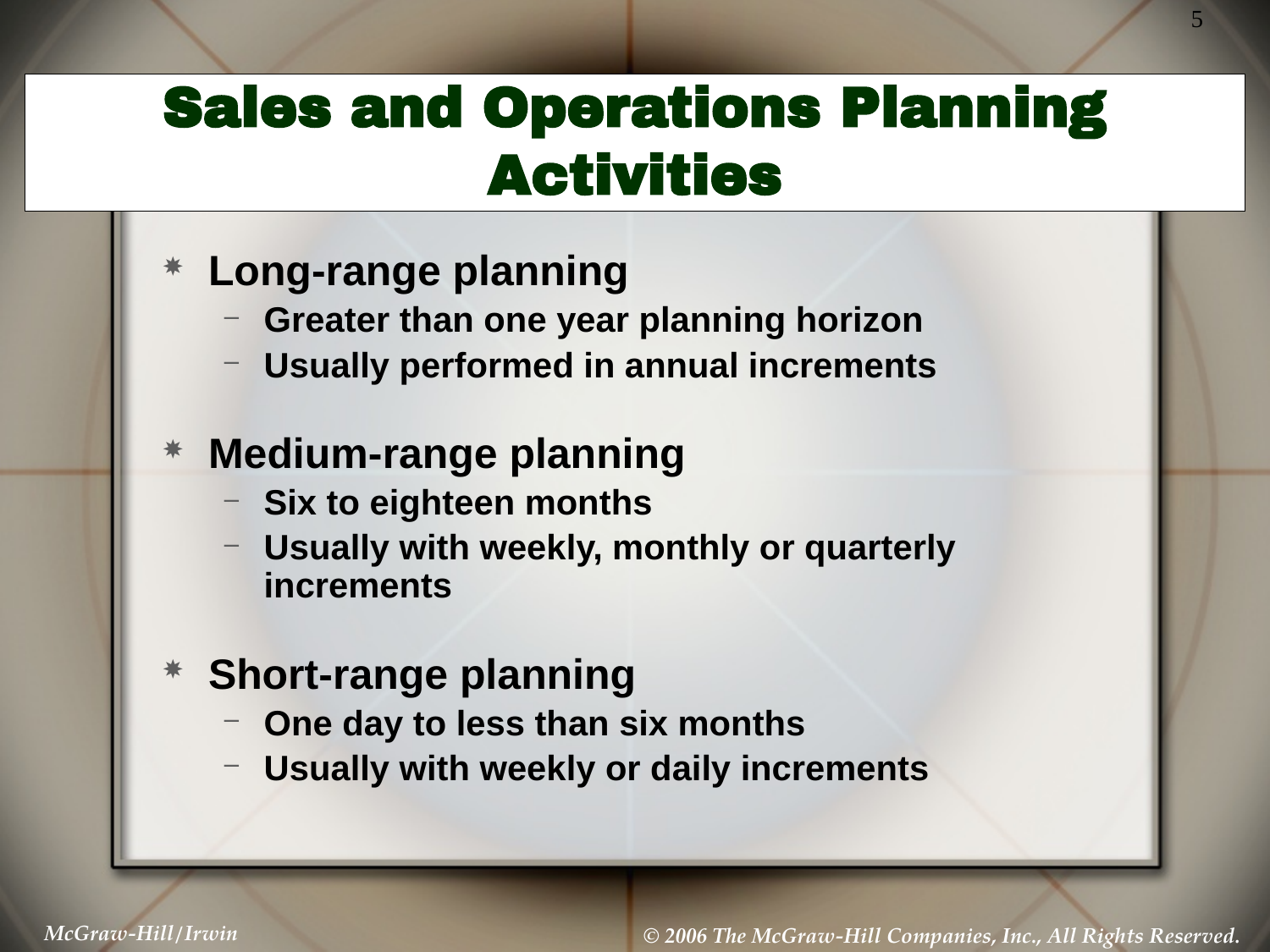

# Sales and Operations Planning Activities
Long-range planning
Greater than one year planning horizon
Usually performed in annual increments
Medium-range planning
Six to eighteen months
Usually with weekly, monthly or quarterly increments
Short-range planning
One day to less than six months
Usually with weekly or daily increments